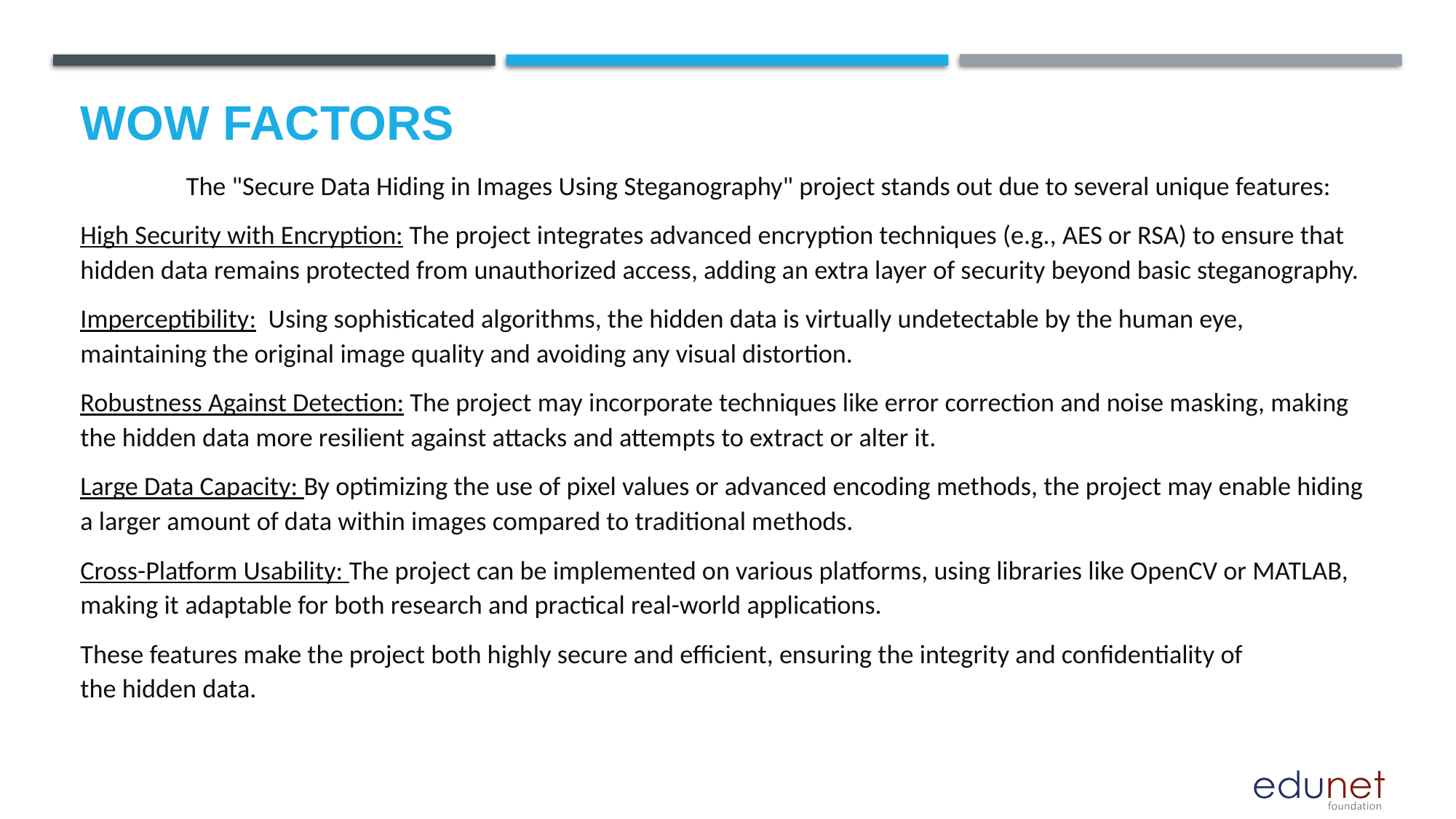

# Wow factors
	The "Secure Data Hiding in Images Using Steganography" project stands out due to several unique features:
High Security with Encryption: The project integrates advanced encryption techniques (e.g., AES or RSA) to ensure that hidden data remains protected from unauthorized access, adding an extra layer of security beyond basic steganography.
Imperceptibility:  Using sophisticated algorithms, the hidden data is virtually undetectable by the human eye, maintaining the original image quality and avoiding any visual distortion.
Robustness Against Detection: The project may incorporate techniques like error correction and noise masking, making the hidden data more resilient against attacks and attempts to extract or alter it.
Large Data Capacity: By optimizing the use of pixel values or advanced encoding methods, the project may enable hiding a larger amount of data within images compared to traditional methods.
Cross-Platform Usability: The project can be implemented on various platforms, using libraries like OpenCV or MATLAB, making it adaptable for both research and practical real-world applications.
These features make the project both highly secure and efficient, ensuring the integrity and confidentiality of the hidden data.